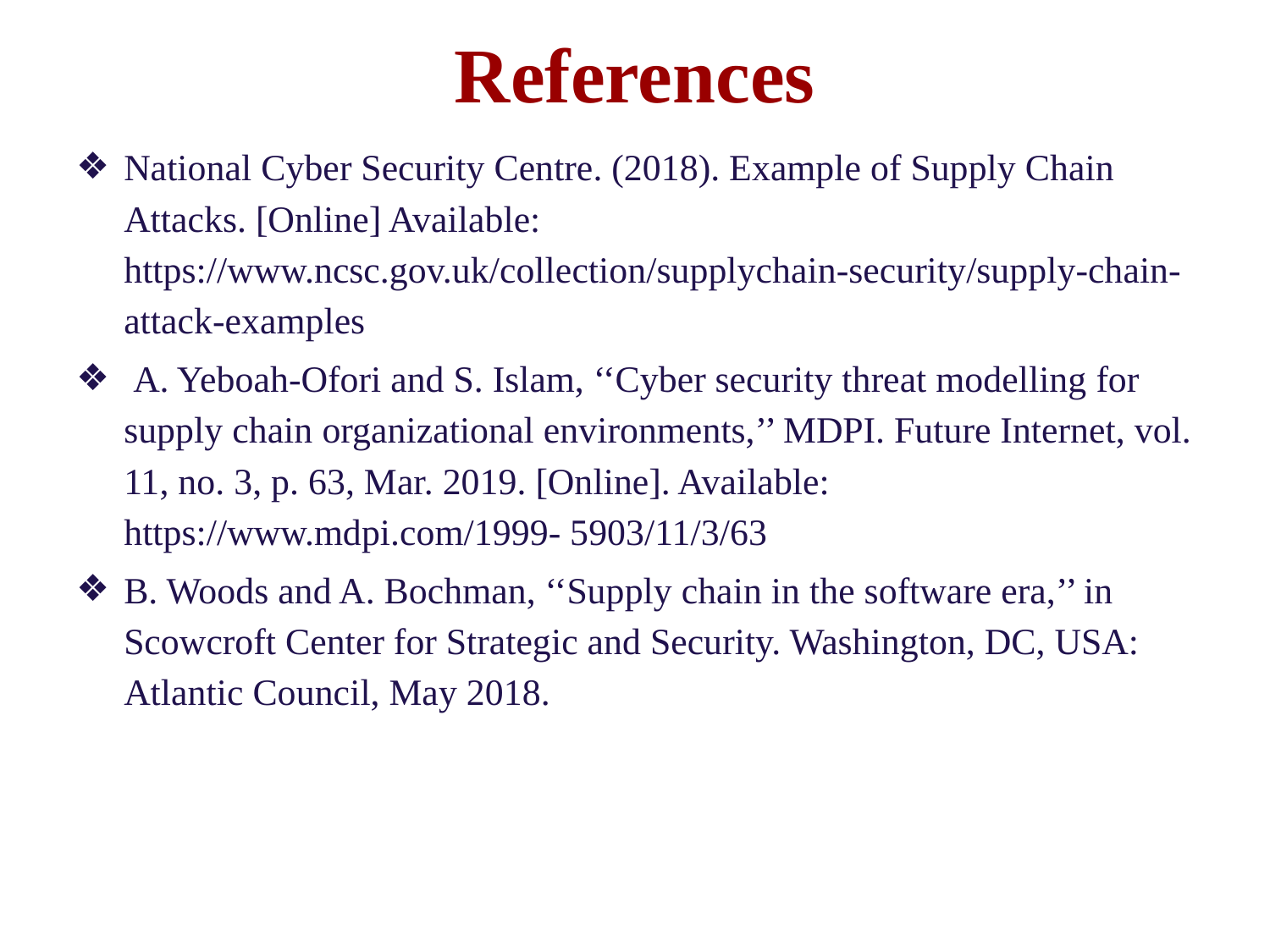

# References
National Cyber Security Centre. (2018). Example of Supply Chain Attacks. [Online] Available: https://www.ncsc.gov.uk/collection/supplychain-security/supply-chain-attack-examples
 A. Yeboah-Ofori and S. Islam, ‘‘Cyber security threat modelling for supply chain organizational environments,’’ MDPI. Future Internet, vol. 11, no. 3, p. 63, Mar. 2019. [Online]. Available: https://www.mdpi.com/1999- 5903/11/3/63
B. Woods and A. Bochman, ‘‘Supply chain in the software era,’’ in Scowcroft Center for Strategic and Security. Washington, DC, USA: Atlantic Council, May 2018.